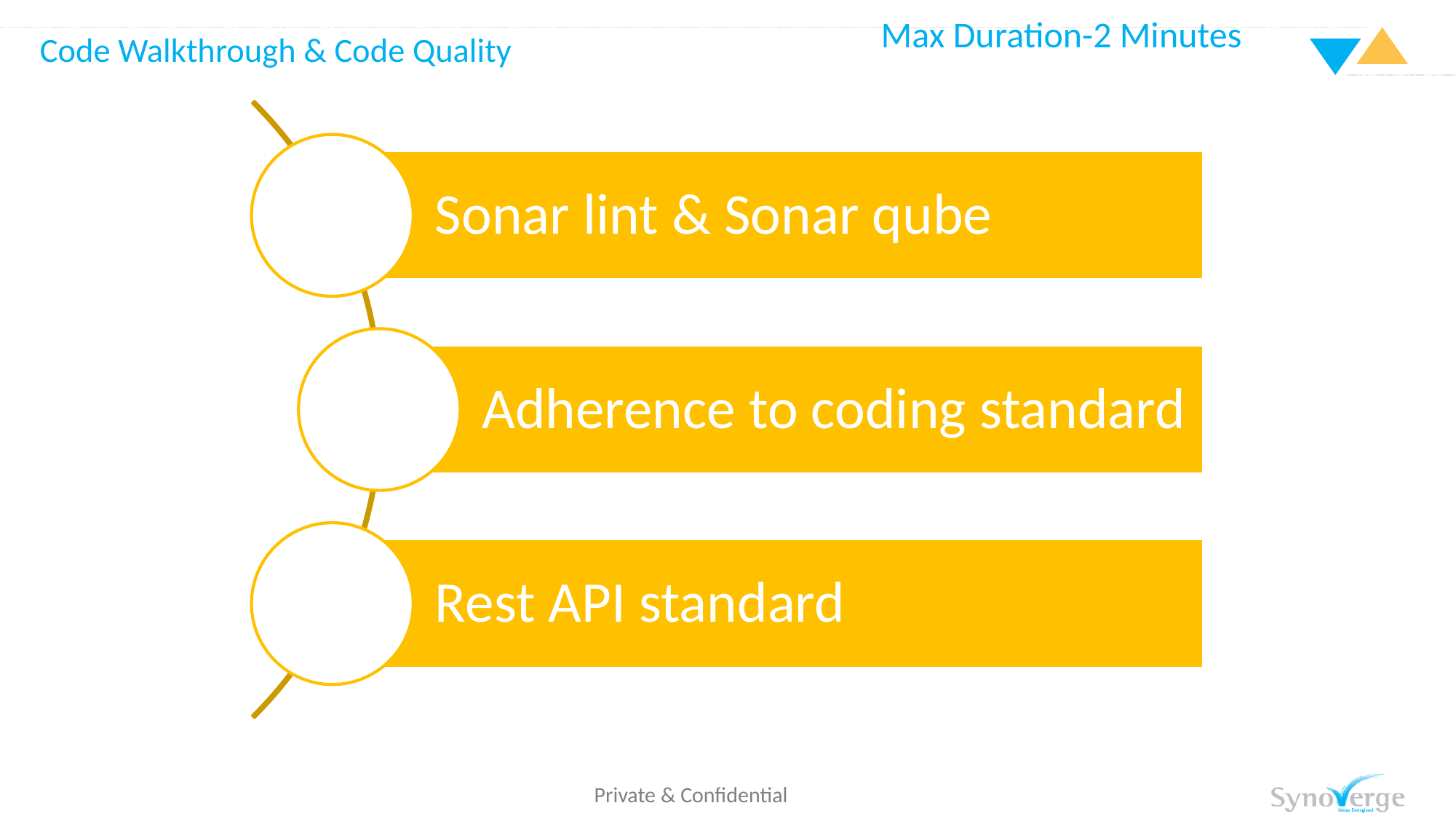

Max Duration-2 Minutes
# Code Walkthrough & Code Quality
Sonar lint & Sonar qube
Adherence to coding standard
Rest API standard